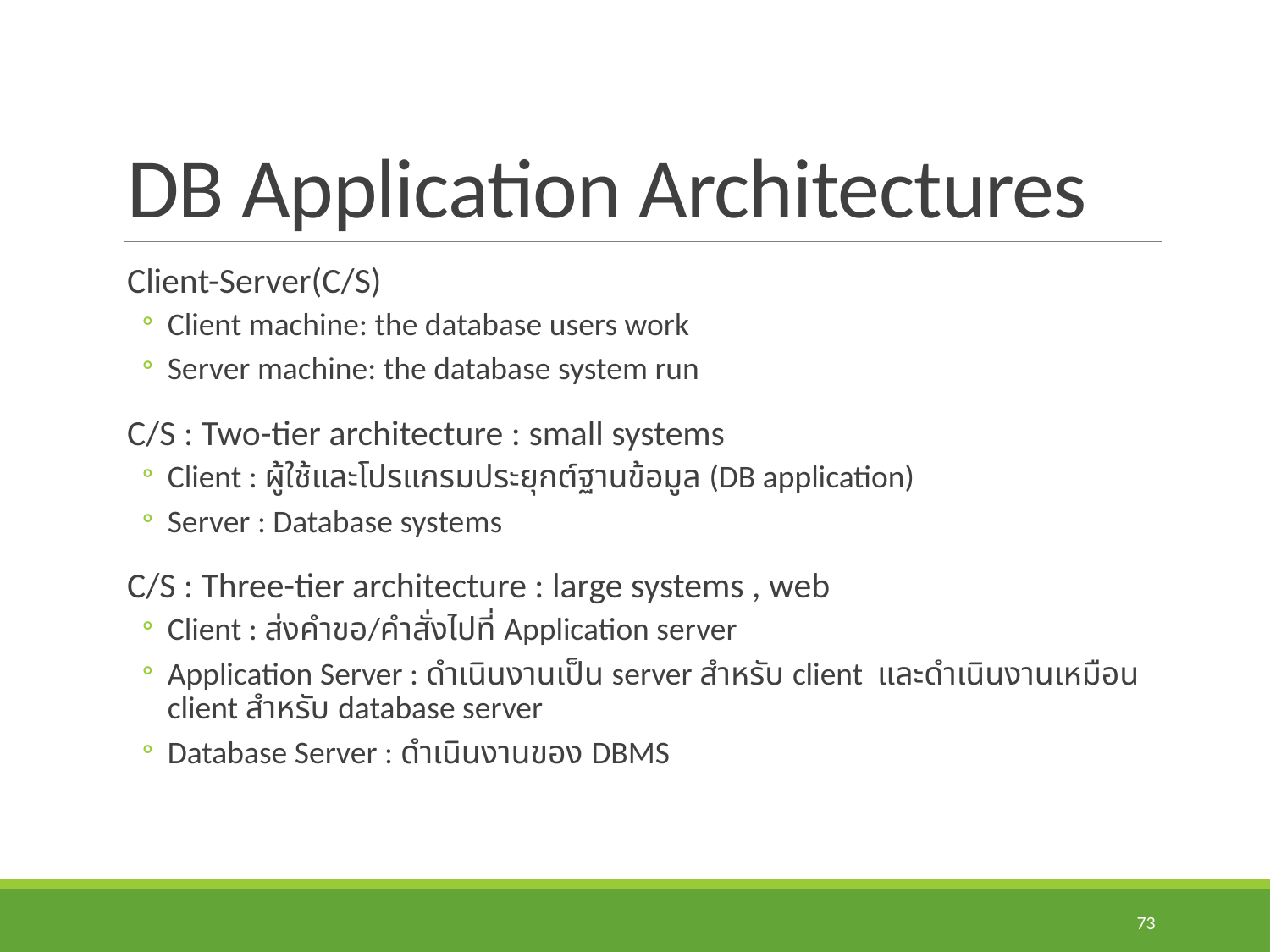

# DB Application Architectures
Client-Server(C/S)
Client machine: the database users work
Server machine: the database system run
C/S : Two-tier architecture : small systems
Client : ผู้ใช้และโปรแกรมประยุกต์ฐานข้อมูล (DB application)
Server : Database systems
C/S : Three-tier architecture : large systems , web
Client : ส่งคำขอ/คำสั่งไปที่ Application server
Application Server : ดำเนินงานเป็น server สำหรับ client  และดำเนินงานเหมือน client สำหรับ database server
Database Server : ดำเนินงานของ DBMS
73